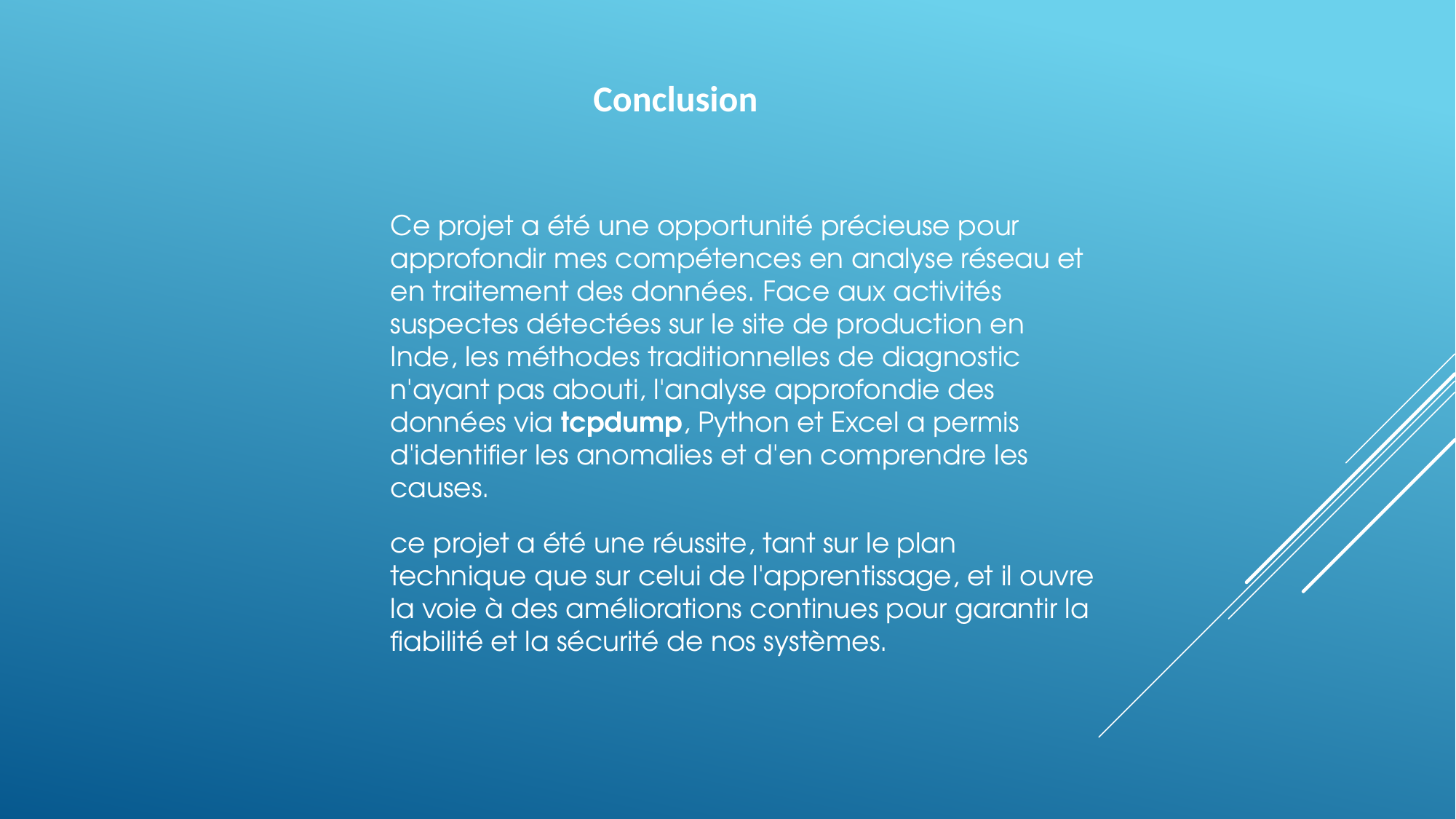

Conclusion
Ce projet a été une opportunité précieuse pour approfondir mes compétences en analyse réseau et en traitement des données. Face aux activités suspectes détectées sur le site de production en Inde, les méthodes traditionnelles de diagnostic n'ayant pas abouti, l'analyse approfondie des données via tcpdump, Python et Excel a permis d'identifier les anomalies et d'en comprendre les causes.
ce projet a été une réussite, tant sur le plan technique que sur celui de l'apprentissage, et il ouvre la voie à des améliorations continues pour garantir la fiabilité et la sécurité de nos systèmes.